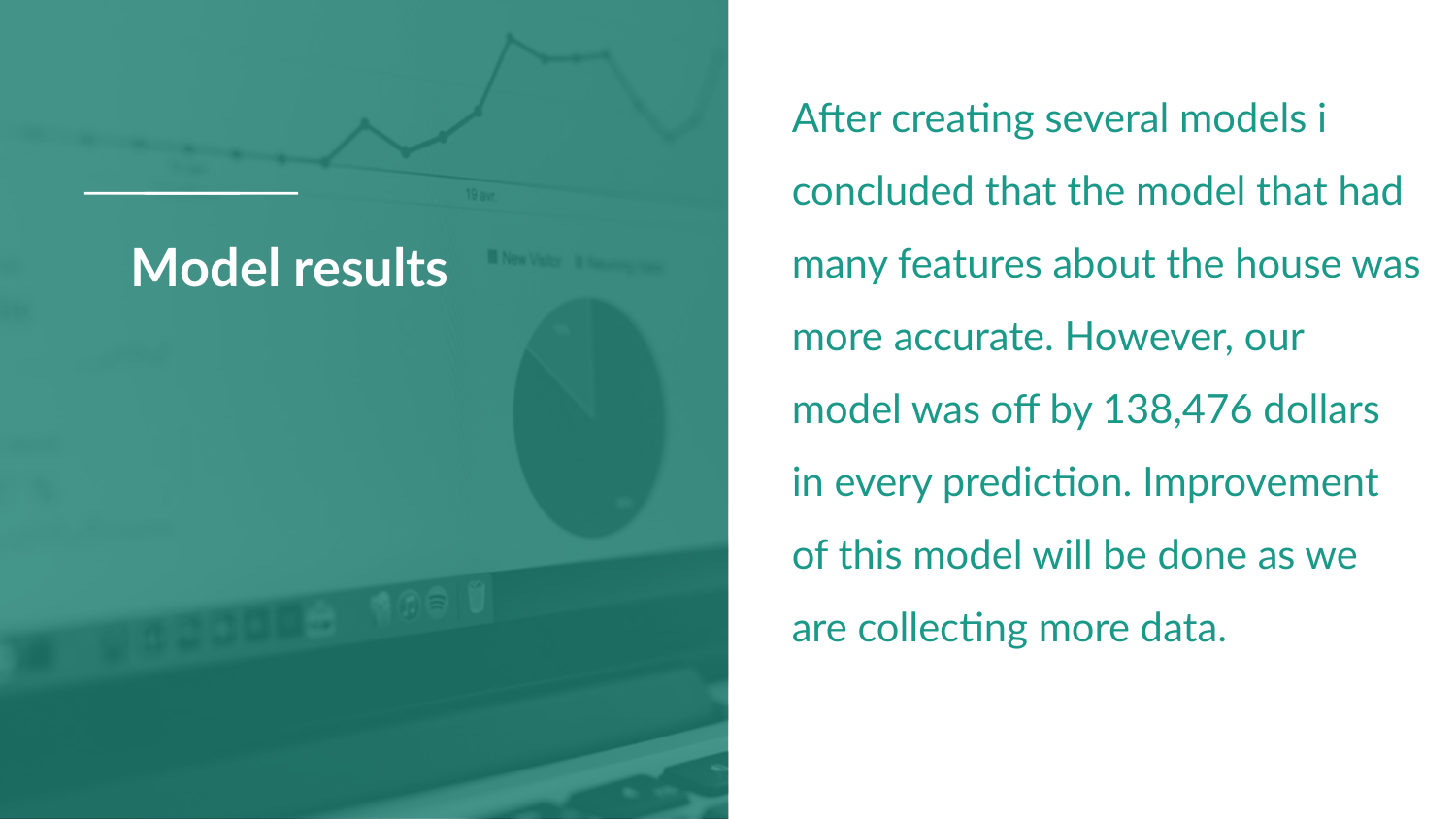

After creating several models i concluded that the model that had many features about the house was more accurate. However, our model was off by 138,476 dollars in every prediction. Improvement of this model will be done as we are collecting more data.

# Model results